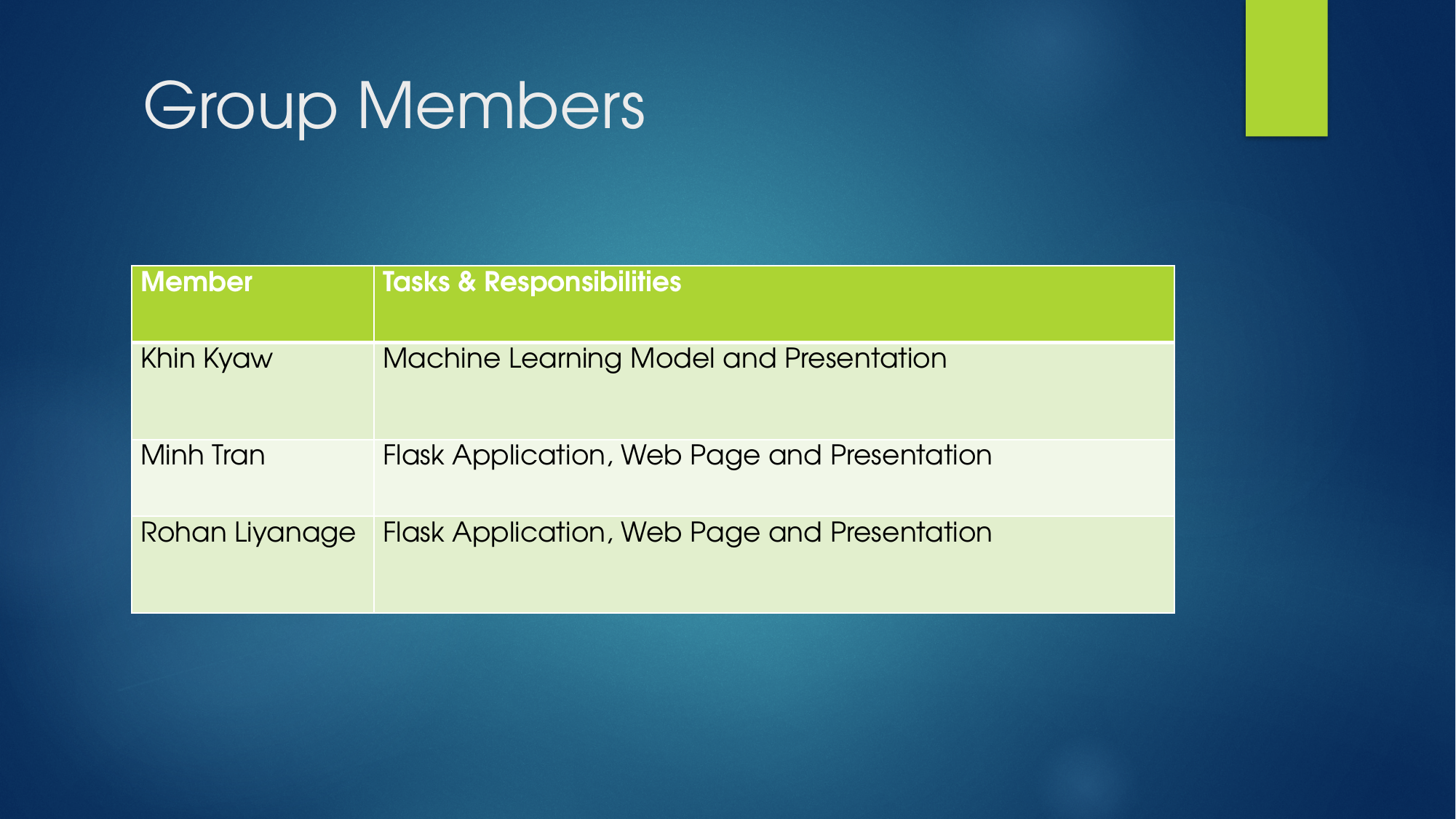

# Group Members
| Member | Tasks & Responsibilities |
| --- | --- |
| Khin Kyaw | Machine Learning Model and Presentation |
| Minh Tran | Flask Application, Web Page and Presentation |
| Rohan Liyanage | Flask Application, Web Page and Presentation |